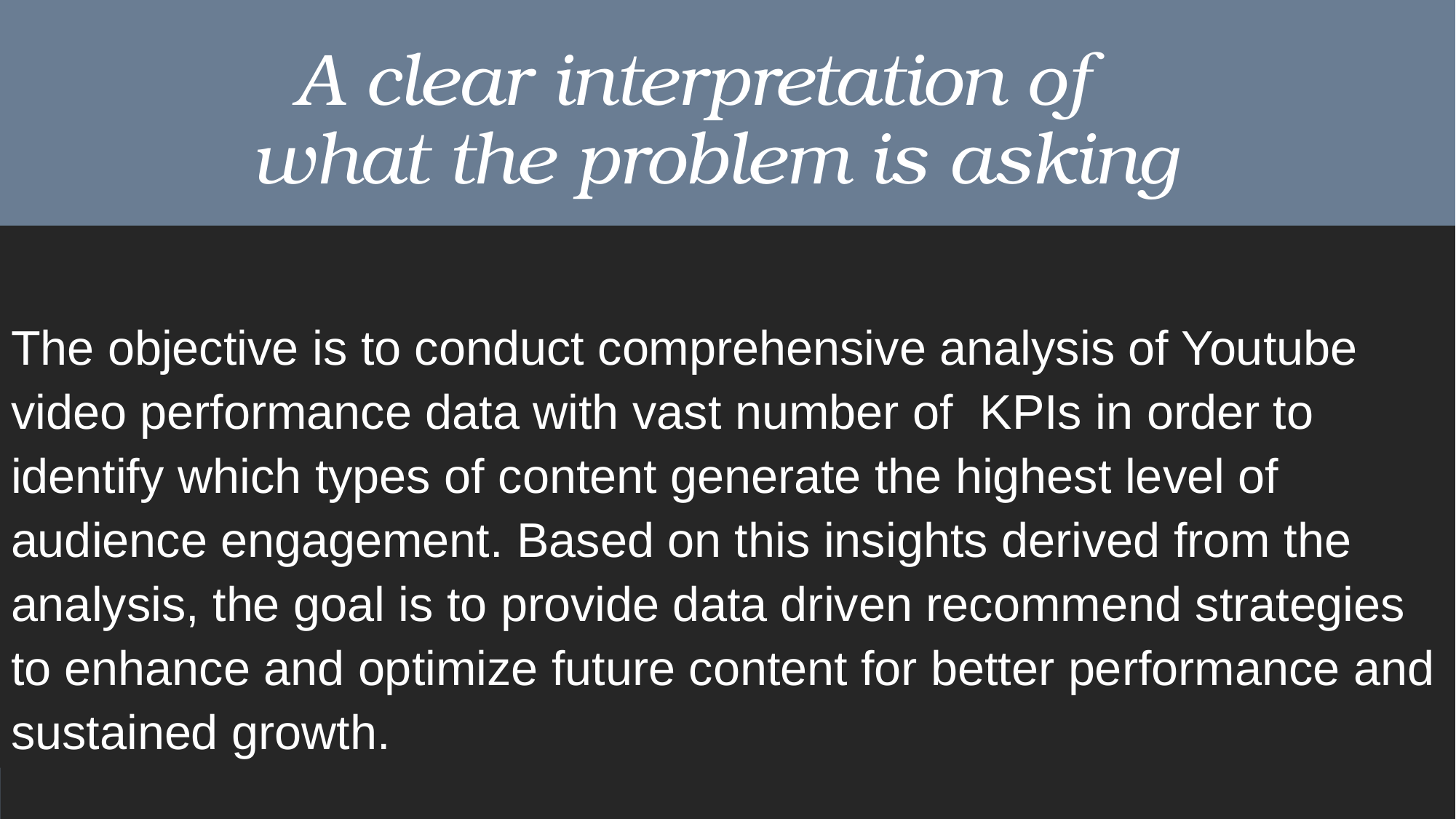

# A clear interpretation of what the problem is asking

The objective is to conduct comprehensive analysis of Youtube video performance data with vast number of  KPIs in order to identify which types of content generate the highest level of audience engagement. Based on this insights derived from the analysis, the goal is to provide data driven recommend strategies to enhance and optimize future content for better performance and sustained growth.